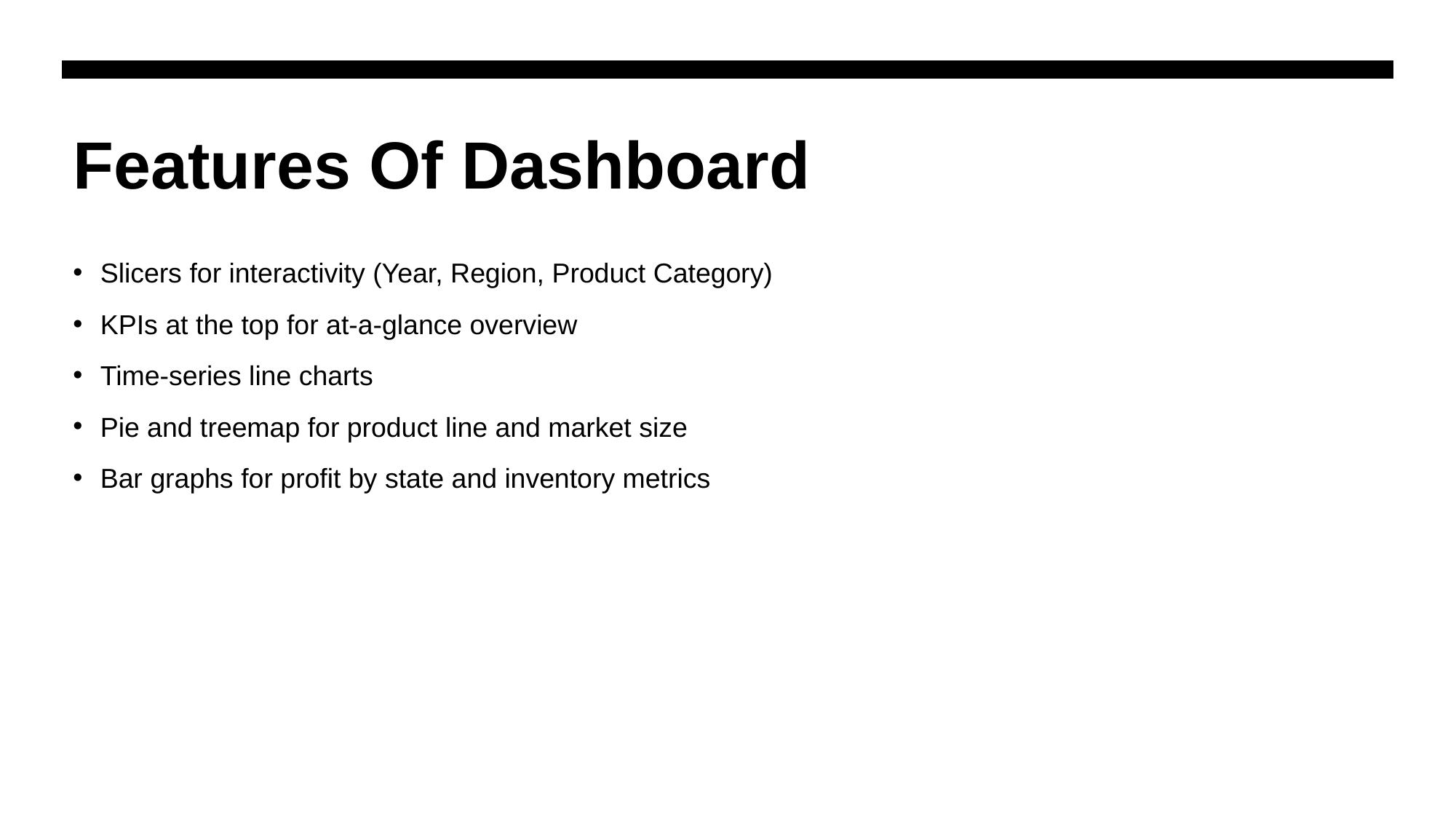

# Features Of Dashboard
Slicers for interactivity (Year, Region, Product Category)
KPIs at the top for at-a-glance overview
Time-series line charts
Pie and treemap for product line and market size
Bar graphs for profit by state and inventory metrics